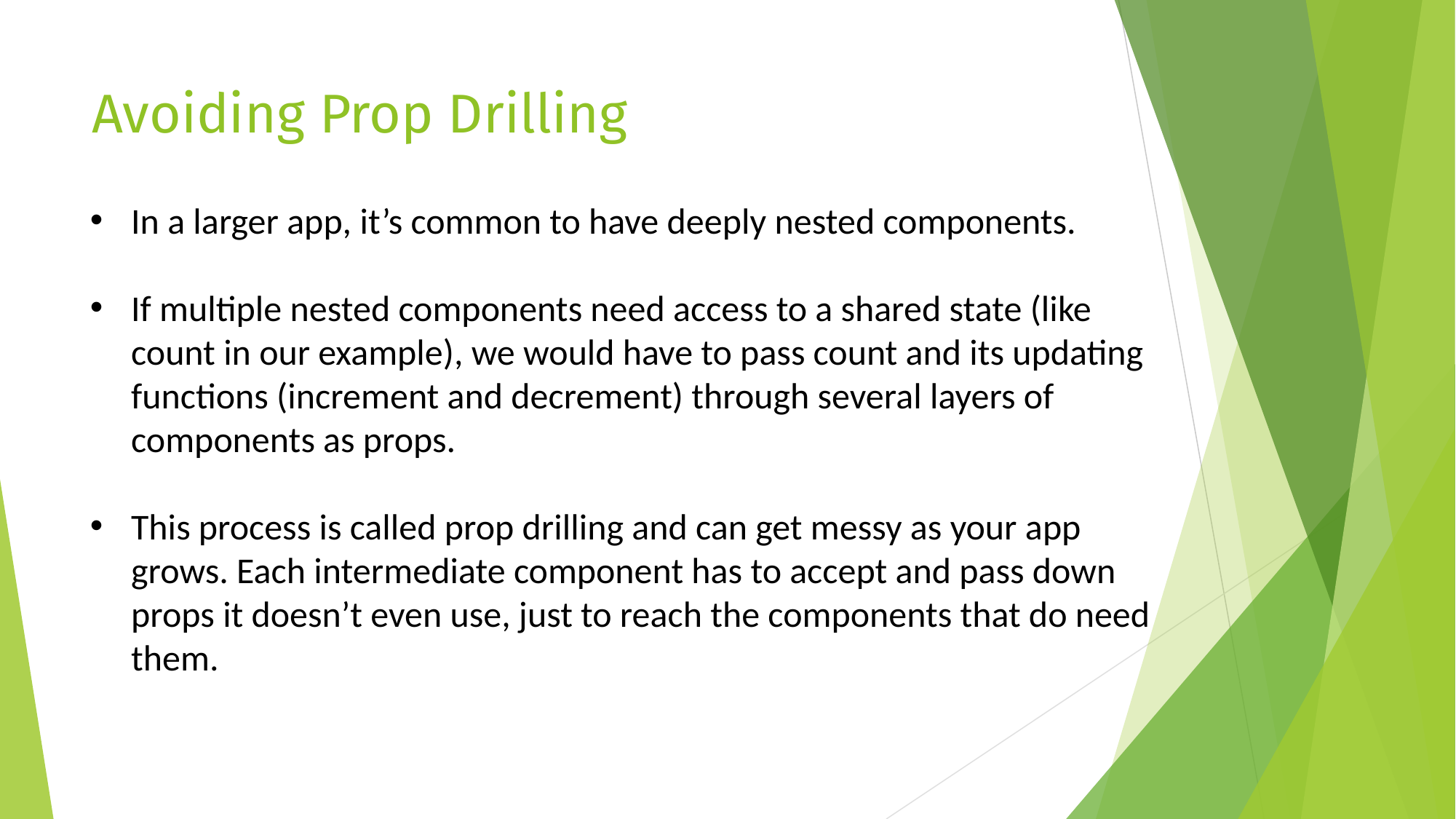

# Avoiding Prop Drilling
In a larger app, it’s common to have deeply nested components.

If multiple nested components need access to a shared state (like count in our example), we would have to pass count and its updating functions (increment and decrement) through several layers of components as props.

This process is called prop drilling and can get messy as your app grows. Each intermediate component has to accept and pass down props it doesn’t even use, just to reach the components that do need them.